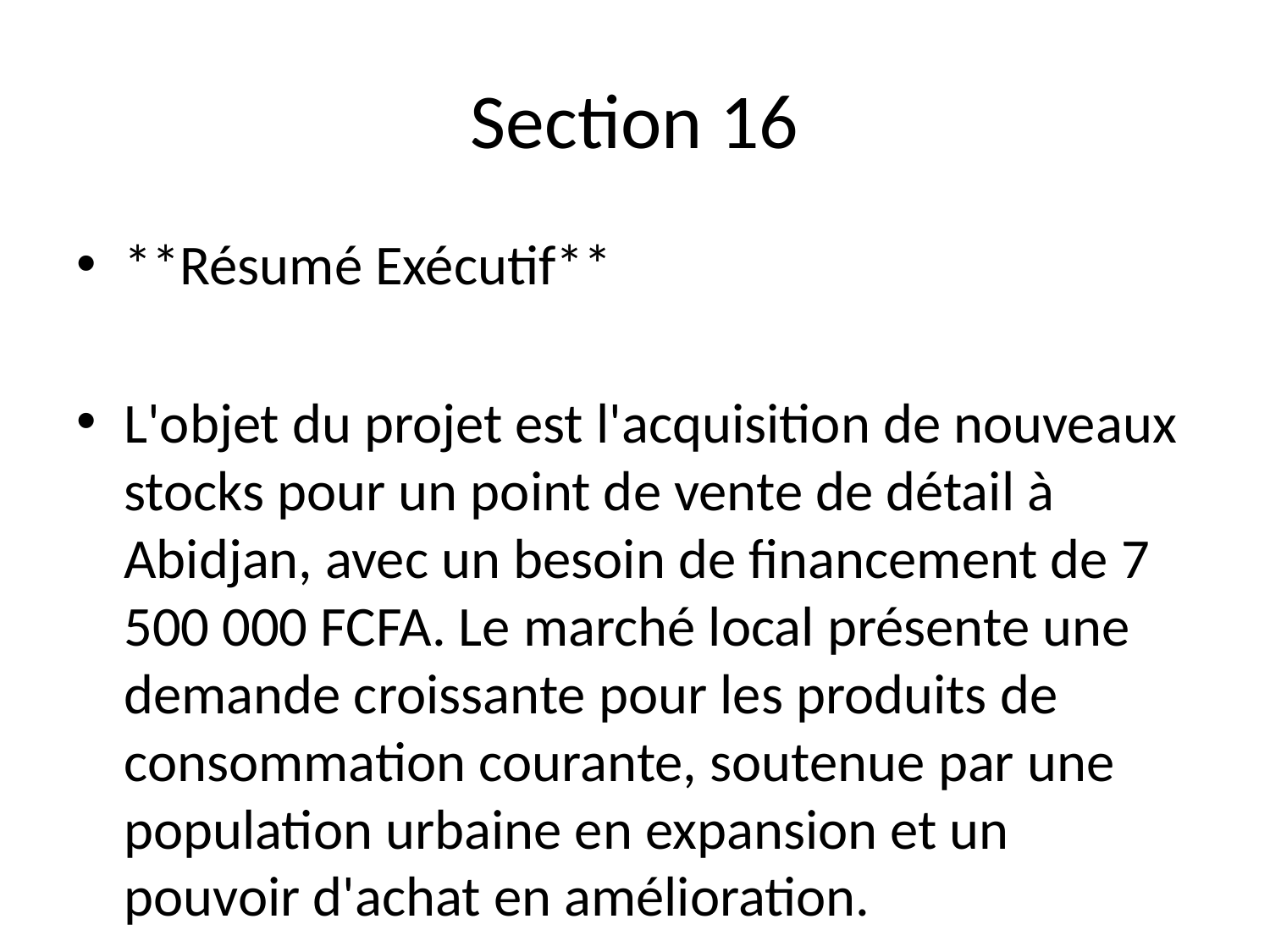

# Section 16
**Résumé Exécutif**

L'objet du projet est l'acquisition de nouveaux stocks pour un point de vente de détail à Abidjan, avec un besoin de financement de 7 500 000 FCFA. Le marché local présente une demande croissante pour les produits de consommation courante, soutenue par une population urbaine en expansion et un pouvoir d'achat en amélioration.

L'entreprise se distingue par une stratégie de fidélisation client via des programmes de promotion ciblés et un service après-vente de qualité, offrant ainsi un avantage concurrentiel dans un secteur très concurrentiel. Les prévisions financières indiquent une augmentation des revenus de 15% par an, avec une marge bénéficiaire de 20% et un seuil de rentabilité atteint dans un délai de 18 mois (voir Plan financier).

Le montant sollicité de 7 500 000 FCFA sera principalement utilisé pour le renouvellement de l'inventaire et l'amélioration des infrastructures de vente. La capacité de remboursement est jugée solide, soutenue par un flux de tréso